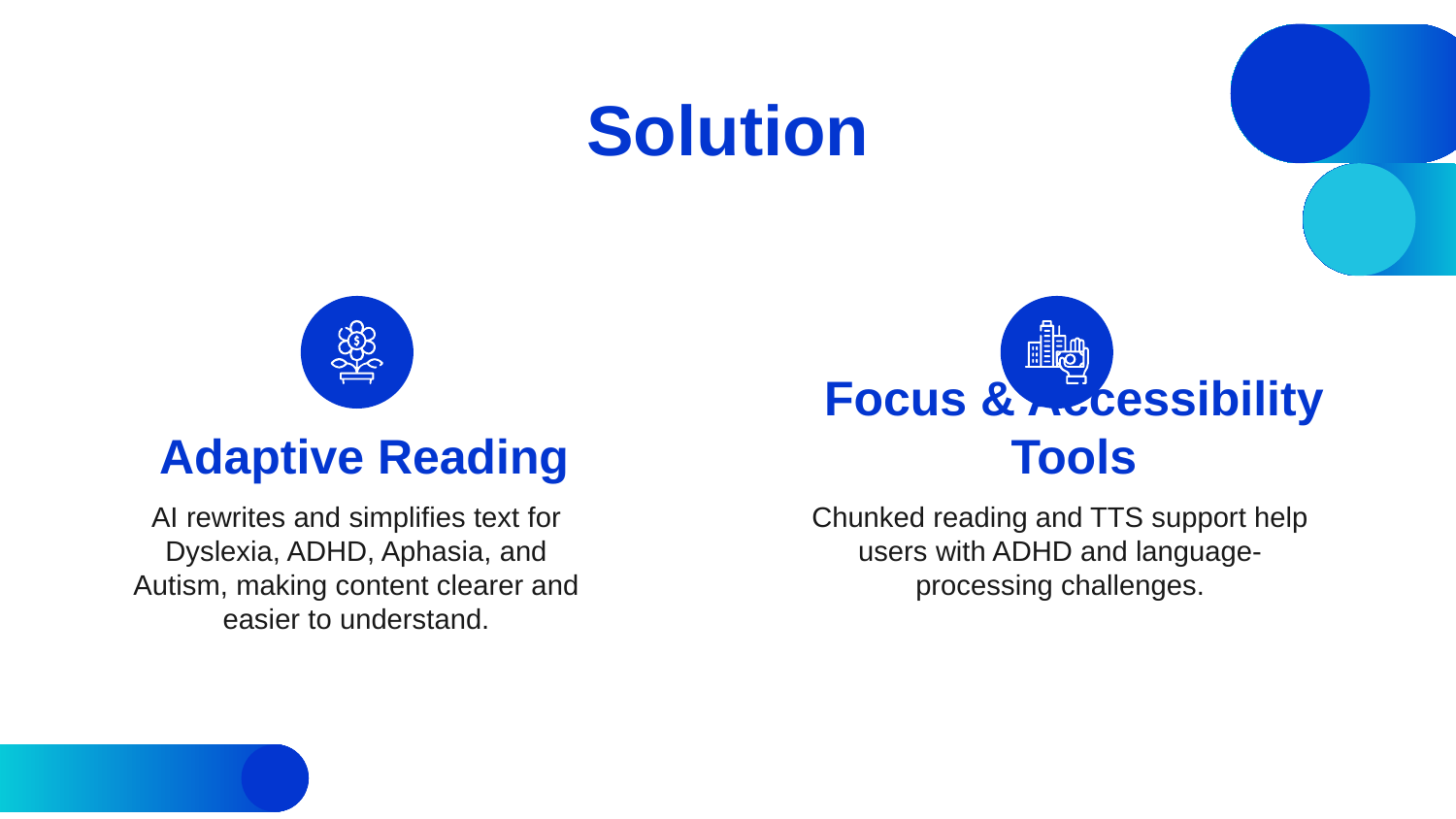

# Solution

Adaptive Reading
Focus & Accessibility Tools
AI rewrites and simplifies text for Dyslexia, ADHD, Aphasia, and Autism, making content clearer and easier to understand.
Chunked reading and TTS support help users with ADHD and language-processing challenges.